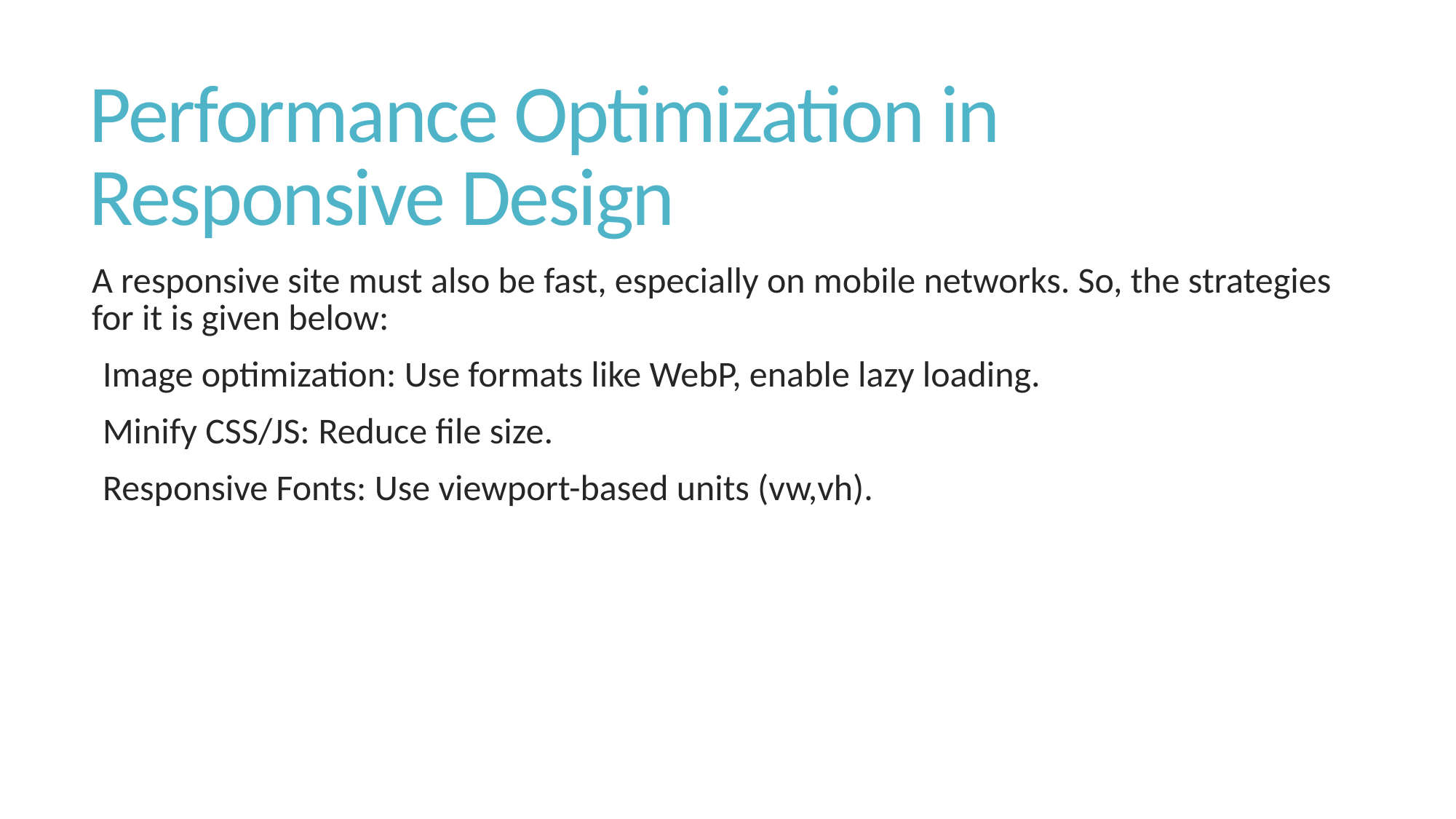

# Performance Optimization in Responsive Design
A responsive site must also be fast, especially on mobile networks. So, the strategies for it is given below:
Image optimization: Use formats like WebP, enable lazy loading.
Minify CSS/JS: Reduce file size.
Responsive Fonts: Use viewport-based units (vw,vh).